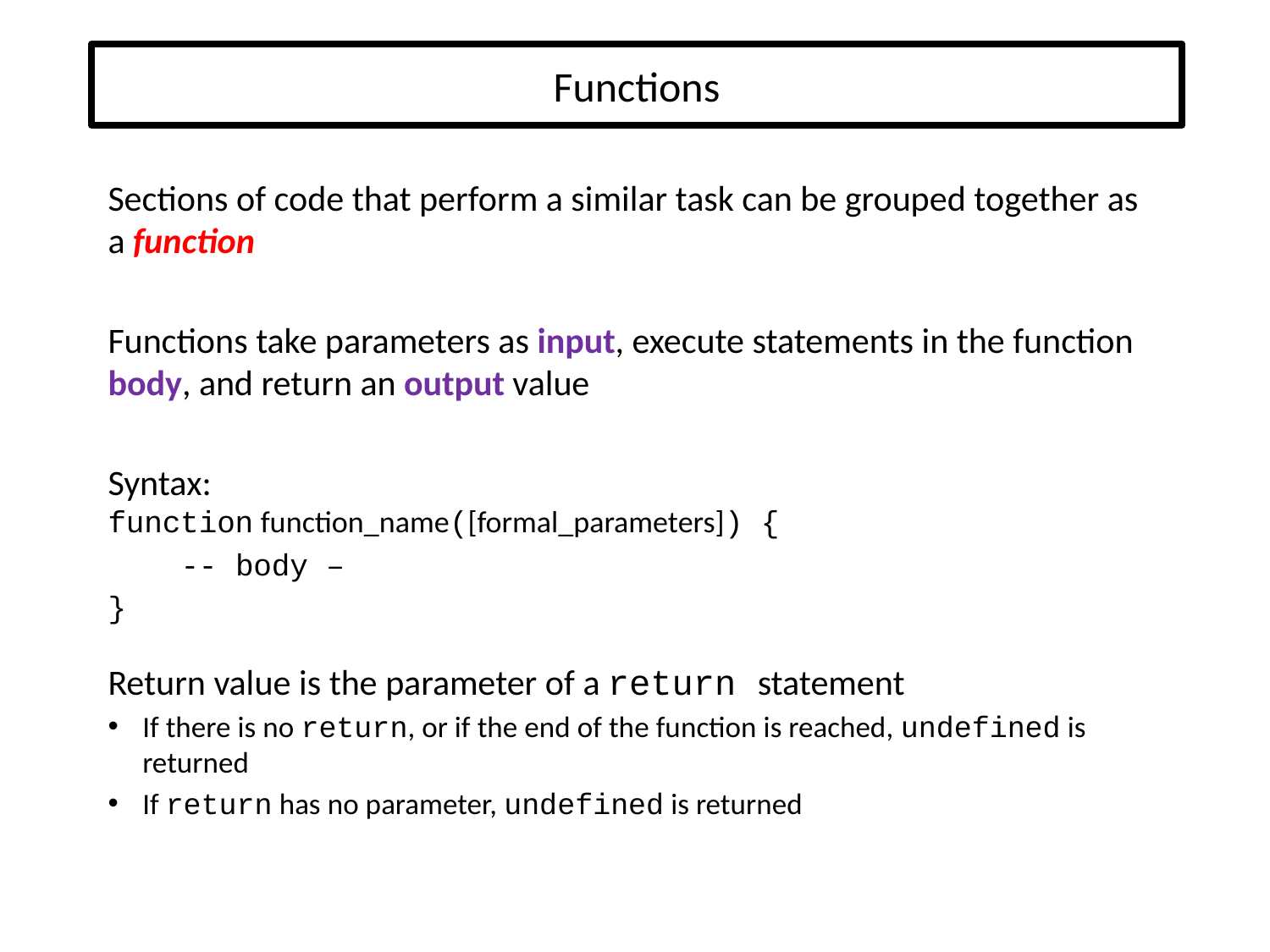

# Functions
Sections of code that perform a similar task can be grouped together as a function

Functions take parameters as input, execute statements in the function body, and return an output value

Syntax:
function function_name([formal_parameters]) {
    -- body –
}

Return value is the parameter of a return statement
If there is no return, or if the end of the function is reached, undefined is returned
If return has no parameter, undefined is returned